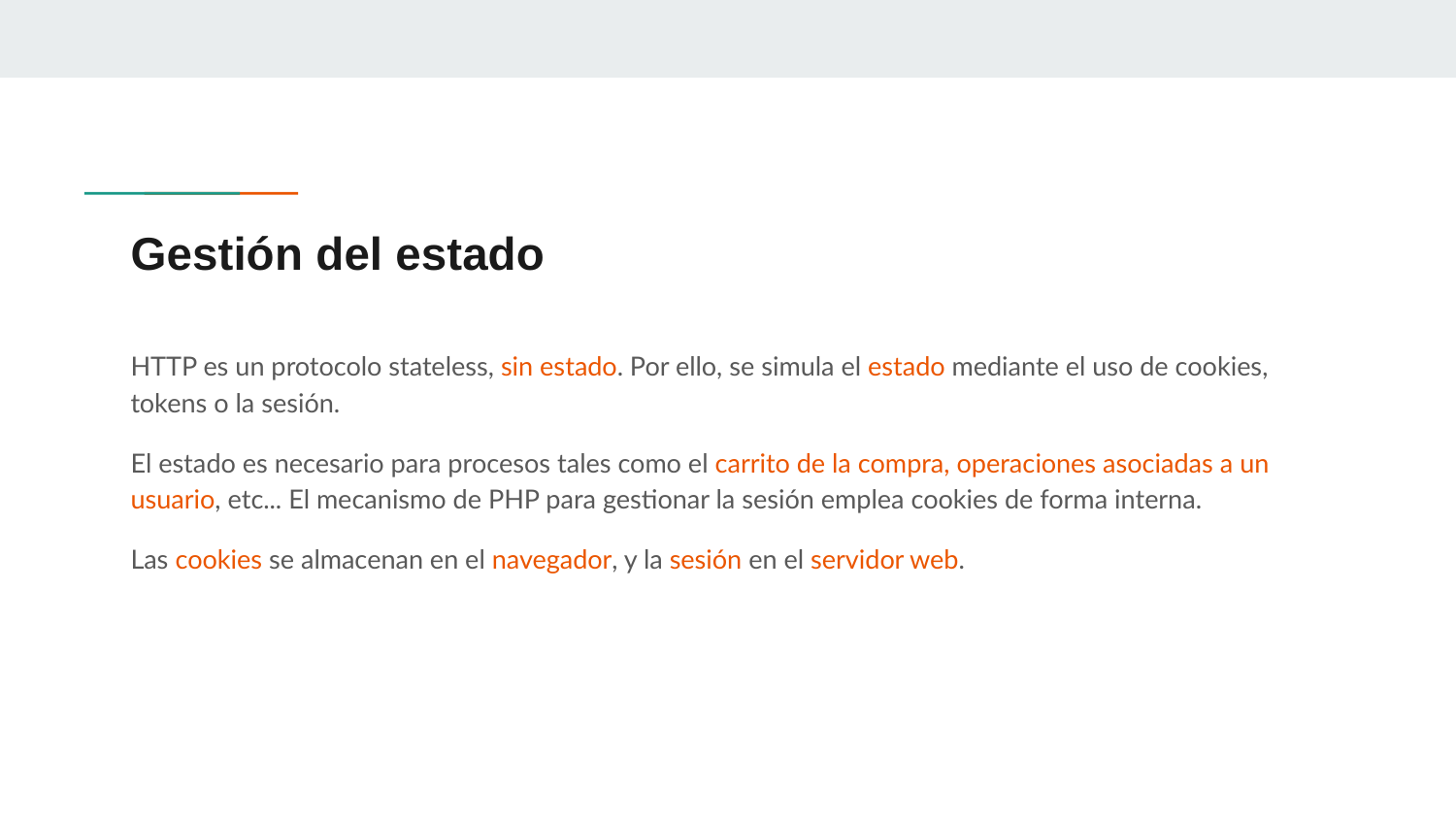

# Gestión del estado
HTTP es un protocolo stateless, sin estado. Por ello, se simula el estado mediante el uso de cookies, tokens o la sesión.
El estado es necesario para procesos tales como el carrito de la compra, operaciones asociadas a un usuario, etc... El mecanismo de PHP para gestionar la sesión emplea cookies de forma interna.
Las cookies se almacenan en el navegador, y la sesión en el servidor web.